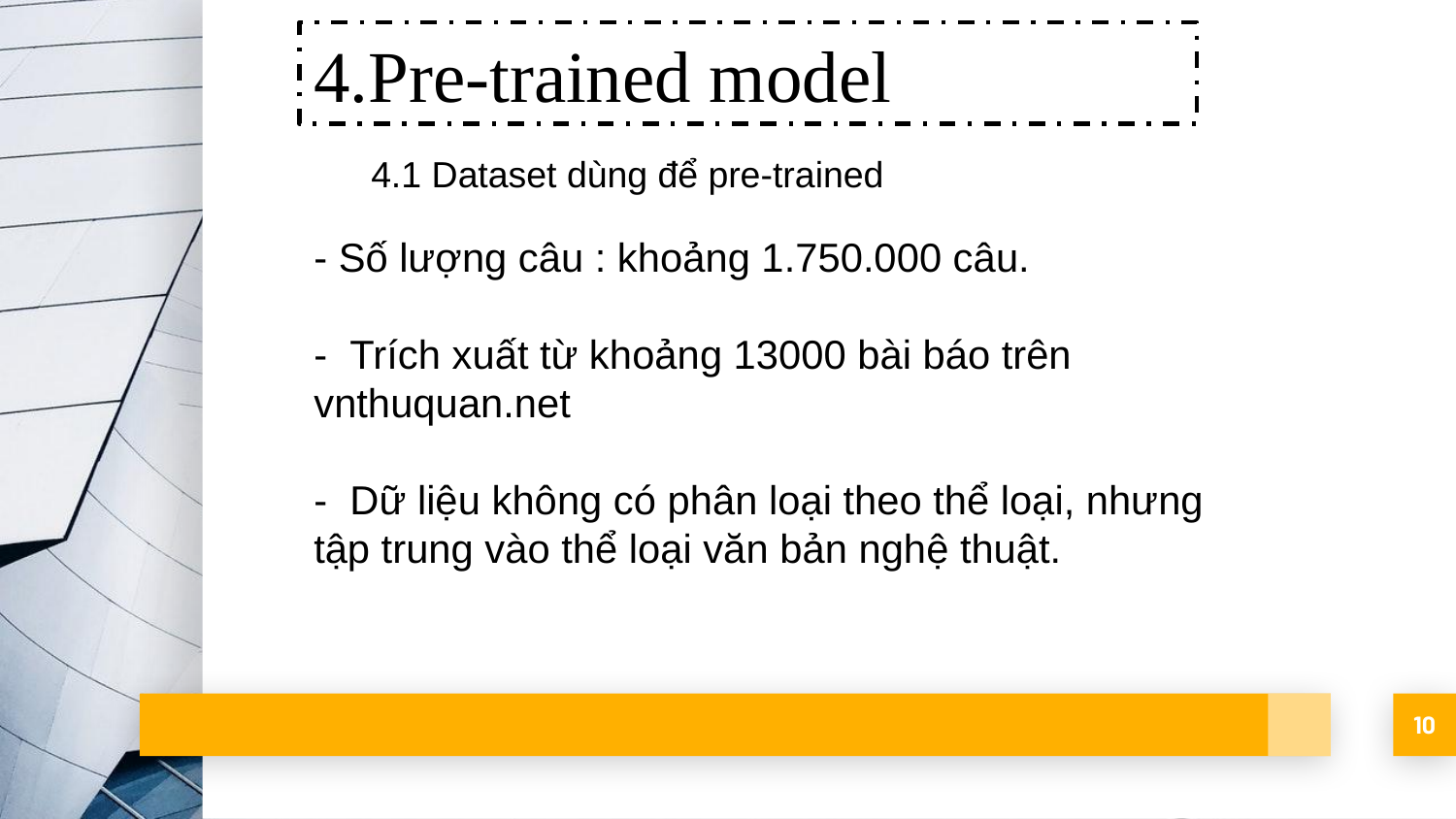

4.Pre-trained model
4.1 Dataset dùng để pre-trained
- Số lượng câu : khoảng 1.750.000 câu.
-  Trích xuất từ khoảng 13000 bài báo trên vnthuquan.net
-  Dữ liệu không có phân loại theo thể loại, nhưng tập trung vào thể loại văn bản nghệ thuật.

10